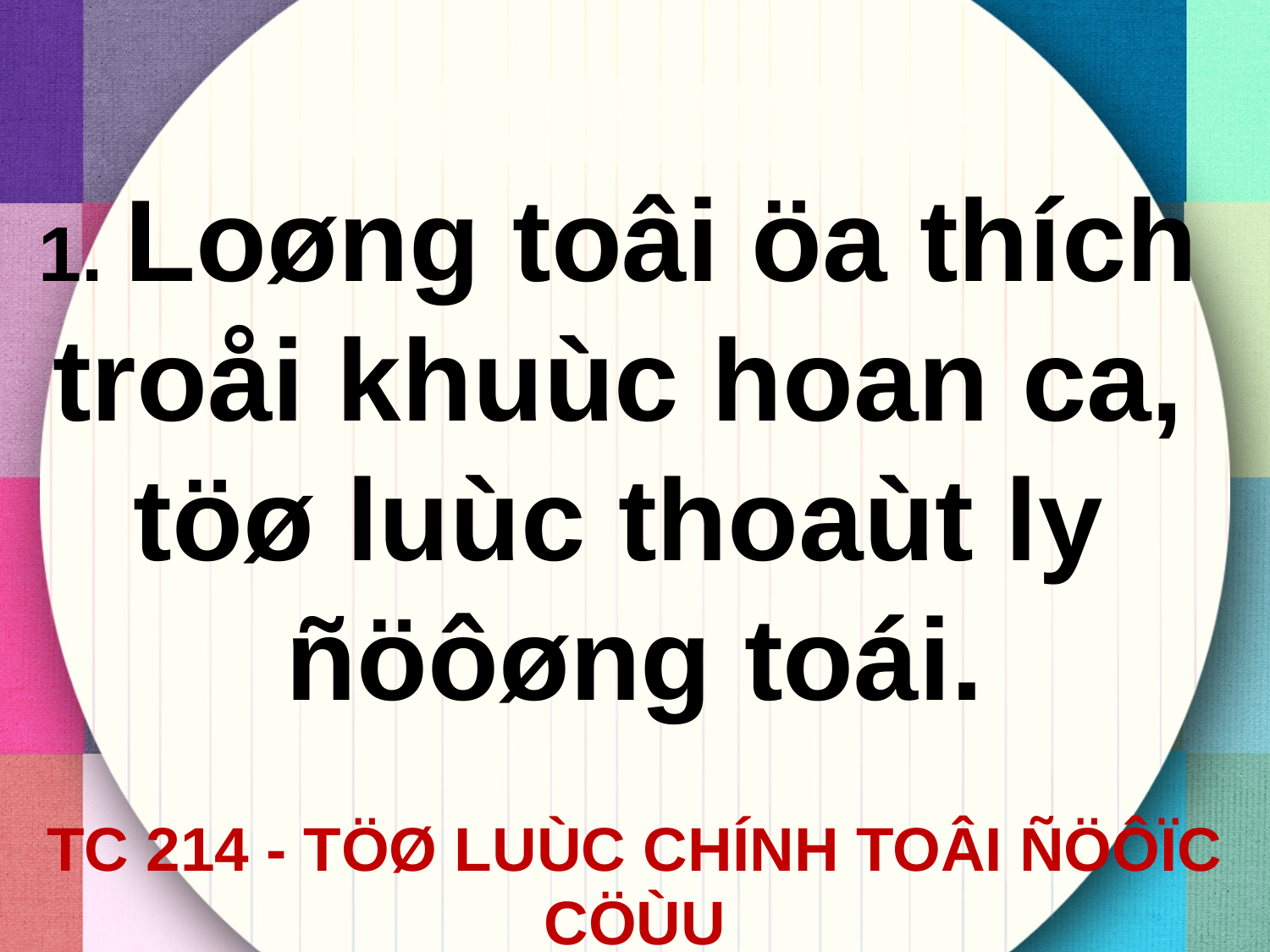

1. Loøng toâi öa thích
troåi khuùc hoan ca,
töø luùc thoaùt ly
ñöôøng toái.
TC 214 - TÖØ LUÙC CHÍNH TOÂI ÑÖÔÏC CÖÙU